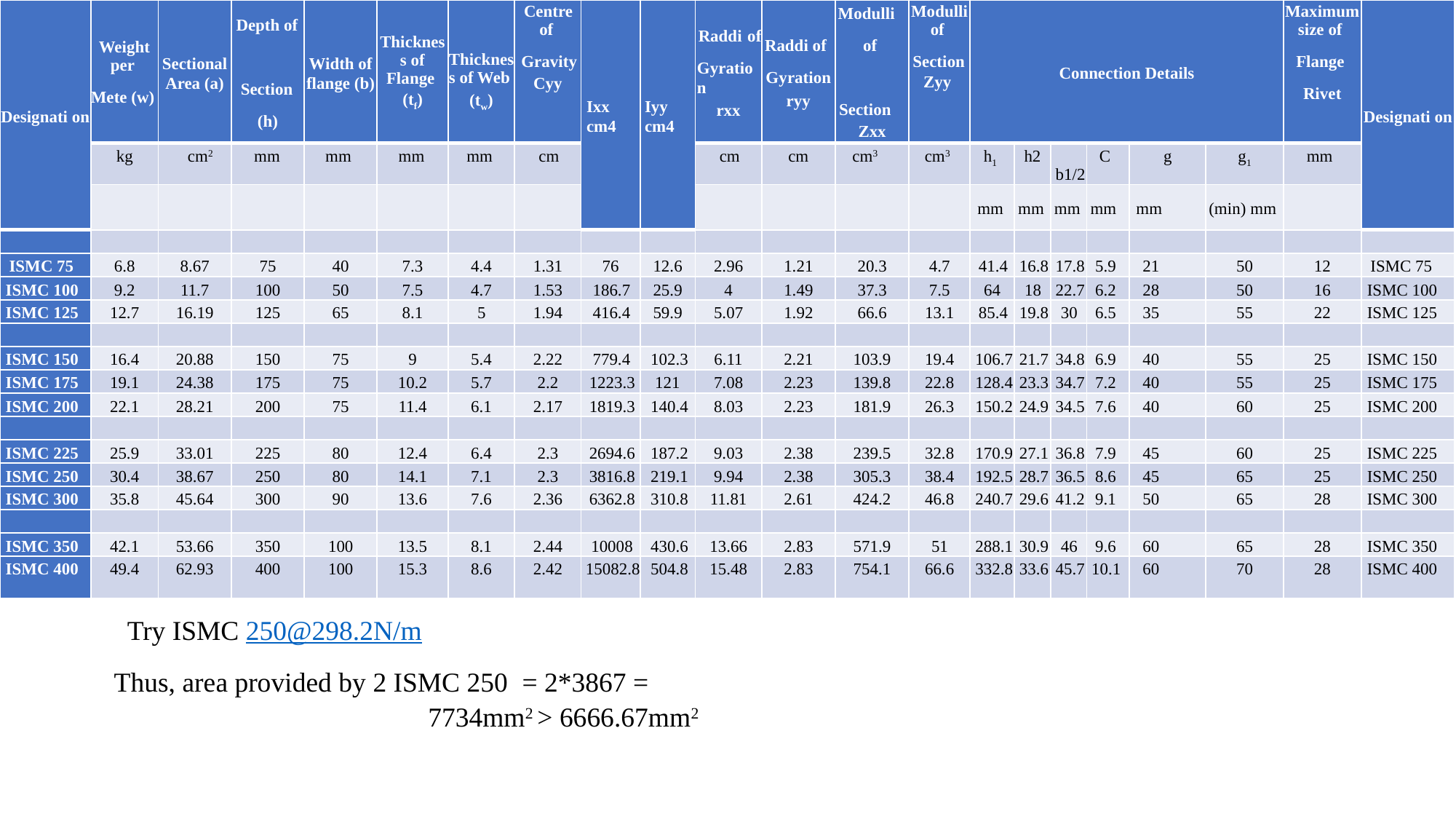

| Designati on | Weight per Mete (w) | Sectional Area (a) | Depth of Section (h) | Width of flange (b) | Thickness of Flange (tf) | Thicknes s of Web (tw) | Centre of Gravity Cyy | Ixx cm4 | Iyy cm4 | Raddi of Gyration rxx | Raddi of Gyration ryy | Modulli of Section Zxx | Modulli of Section Zyy | Connection Details |  |  |  |  |  | Maximum size of Flange Rivet | Designati on |
| --- | --- | --- | --- | --- | --- | --- | --- | --- | --- | --- | --- | --- | --- | --- | --- | --- | --- | --- | --- | --- | --- |
|  | kg | cm2 | mm | mm | mm | mm | cm |  |  | cm | cm | cm3 | cm3 | h1 | h2 | b1/2 | C | g | g1 | mm |  |
|  |  |  |  |  |  |  |  |  |  |  |  |  |  | mm | mm | mm | mm | mm | (min) mm |  |  |
|  |  |  |  |  |  |  |  |  |  |  |  |  |  |  |  |  |  |  |  |  |  |
| ISMC 75 | 6.8 | 8.67 | 75 | 40 | 7.3 | 4.4 | 1.31 | 76 | 12.6 | 2.96 | 1.21 | 20.3 | 4.7 | 41.4 | 16.8 | 17.8 | 5.9 | 21 | 50 | 12 | ISMC 75 |
| ISMC 100 | 9.2 | 11.7 | 100 | 50 | 7.5 | 4.7 | 1.53 | 186.7 | 25.9 | 4 | 1.49 | 37.3 | 7.5 | 64 | 18 | 22.7 | 6.2 | 28 | 50 | 16 | ISMC 100 |
| ISMC 125 | 12.7 | 16.19 | 125 | 65 | 8.1 | 5 | 1.94 | 416.4 | 59.9 | 5.07 | 1.92 | 66.6 | 13.1 | 85.4 | 19.8 | 30 | 6.5 | 35 | 55 | 22 | ISMC 125 |
|  |  |  |  |  |  |  |  |  |  |  |  |  |  |  |  |  |  |  |  |  |  |
| ISMC 150 | 16.4 | 20.88 | 150 | 75 | 9 | 5.4 | 2.22 | 779.4 | 102.3 | 6.11 | 2.21 | 103.9 | 19.4 | 106.7 | 21.7 | 34.8 | 6.9 | 40 | 55 | 25 | ISMC 150 |
| ISMC 175 | 19.1 | 24.38 | 175 | 75 | 10.2 | 5.7 | 2.2 | 1223.3 | 121 | 7.08 | 2.23 | 139.8 | 22.8 | 128.4 | 23.3 | 34.7 | 7.2 | 40 | 55 | 25 | ISMC 175 |
| ISMC 200 | 22.1 | 28.21 | 200 | 75 | 11.4 | 6.1 | 2.17 | 1819.3 | 140.4 | 8.03 | 2.23 | 181.9 | 26.3 | 150.2 | 24.9 | 34.5 | 7.6 | 40 | 60 | 25 | ISMC 200 |
|  |  |  |  |  |  |  |  |  |  |  |  |  |  |  |  |  |  |  |  |  |  |
| ISMC 225 | 25.9 | 33.01 | 225 | 80 | 12.4 | 6.4 | 2.3 | 2694.6 | 187.2 | 9.03 | 2.38 | 239.5 | 32.8 | 170.9 | 27.1 | 36.8 | 7.9 | 45 | 60 | 25 | ISMC 225 |
| ISMC 250 | 30.4 | 38.67 | 250 | 80 | 14.1 | 7.1 | 2.3 | 3816.8 | 219.1 | 9.94 | 2.38 | 305.3 | 38.4 | 192.5 | 28.7 | 36.5 | 8.6 | 45 | 65 | 25 | ISMC 250 |
| ISMC 300 | 35.8 | 45.64 | 300 | 90 | 13.6 | 7.6 | 2.36 | 6362.8 | 310.8 | 11.81 | 2.61 | 424.2 | 46.8 | 240.7 | 29.6 | 41.2 | 9.1 | 50 | 65 | 28 | ISMC 300 |
|  |  |  |  |  |  |  |  |  |  |  |  |  |  |  |  |  |  |  |  |  |  |
| ISMC 350 | 42.1 | 53.66 | 350 | 100 | 13.5 | 8.1 | 2.44 | 10008 | 430.6 | 13.66 | 2.83 | 571.9 | 51 | 288.1 | 30.9 | 46 | 9.6 | 60 | 65 | 28 | ISMC 350 |
| ISMC 400 | 49.4 | 62.93 | 400 | 100 | 15.3 | 8.6 | 2.42 | 15082.8 | 504.8 | 15.48 | 2.83 | 754.1 | 66.6 | 332.8 | 33.6 | 45.7 | 10.1 | 60 | 70 | 28 | ISMC 400 |
Try ISMC 250@298.2N/m
Thus, area provided by 2 ISMC 250  	= 2*3867 =	7734mm2 > 6666.67mm2